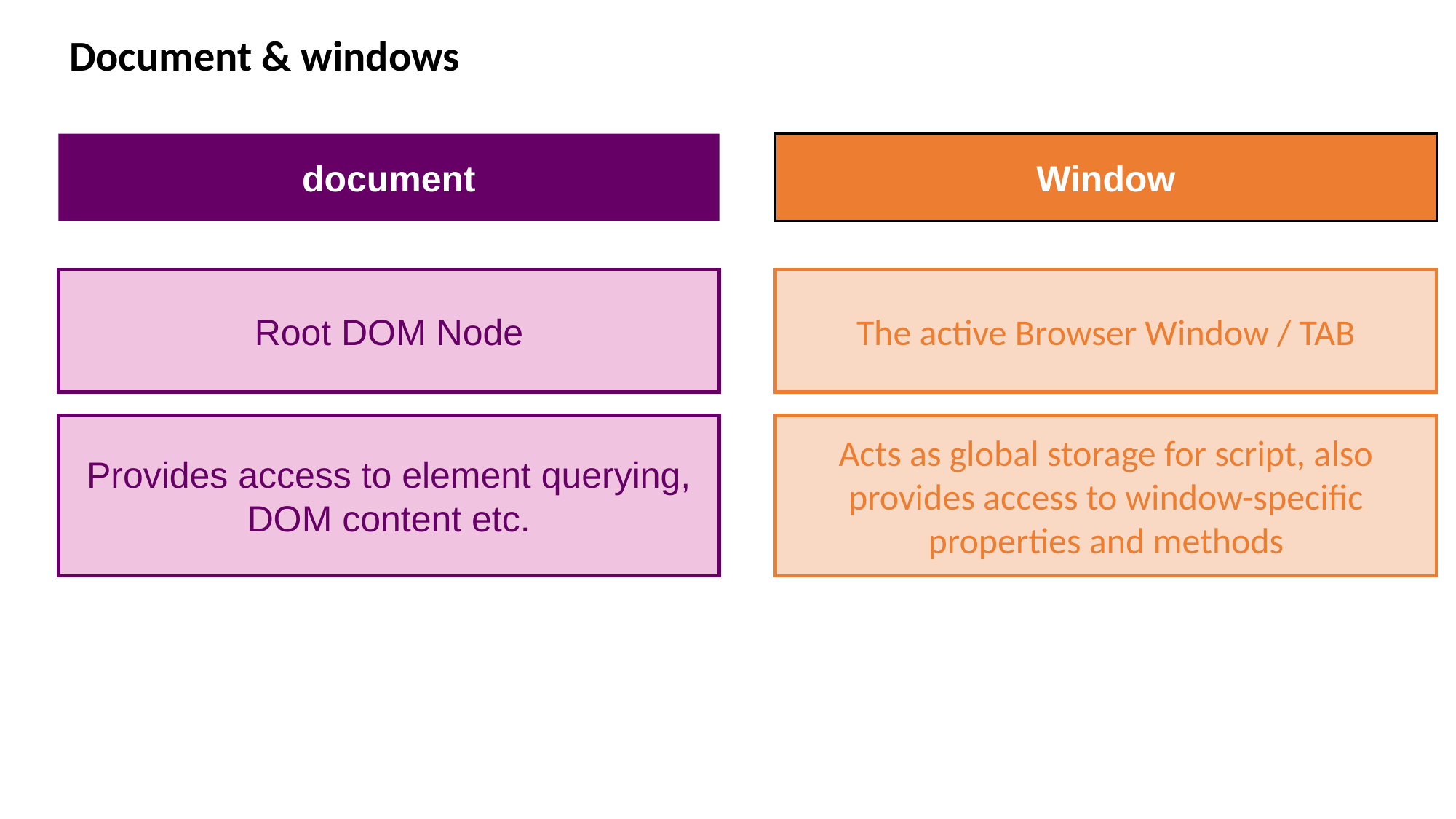

Document & windows
document
Window
Root DOM Node
The active Browser Window / TAB
Provides access to element querying, DOM content etc.
Acts as global storage for script, also provides access to window-specific properties and methods